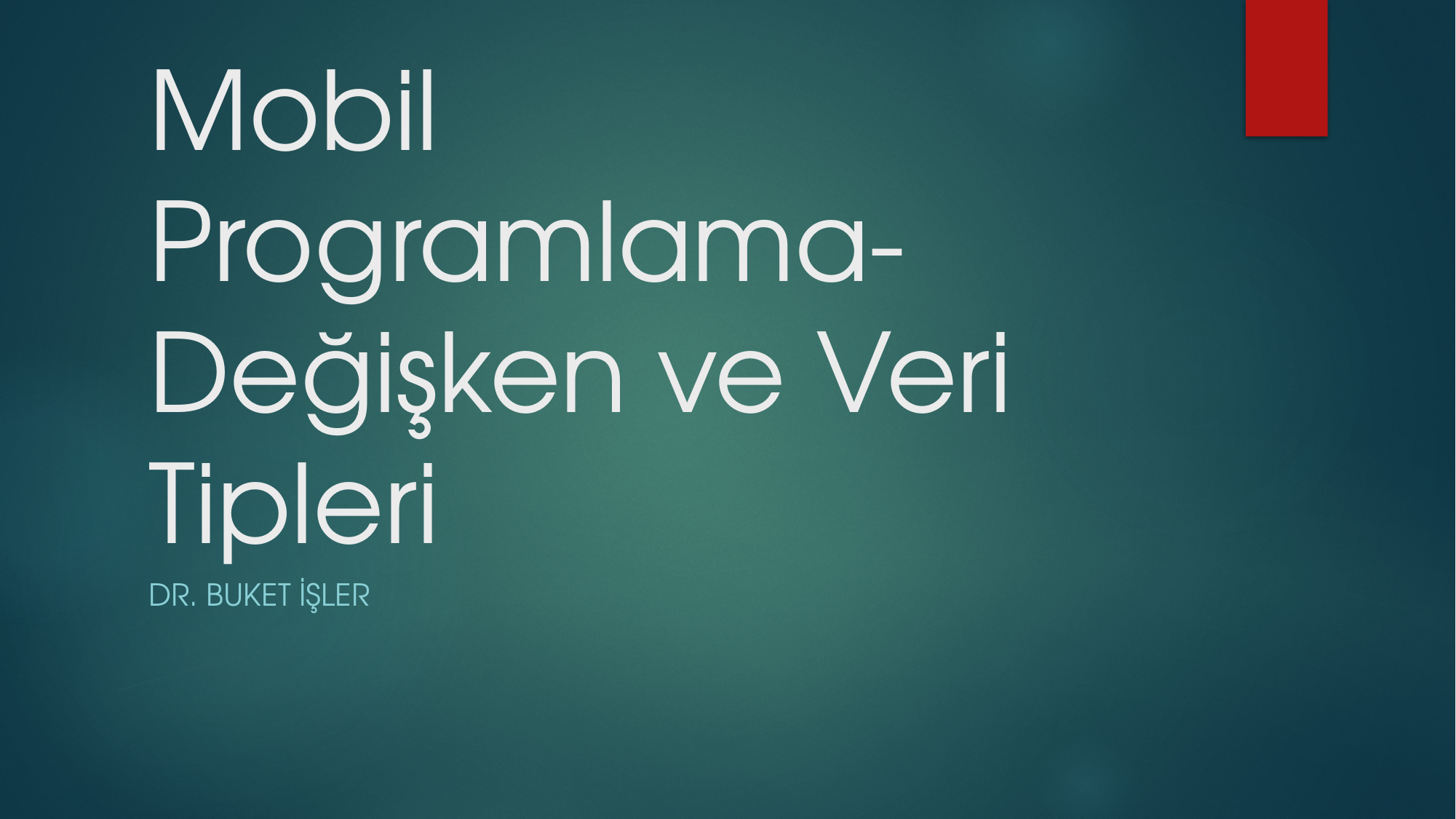

# Mobil Programlama- Değişken ve Veri Tipleri
Dr. Buket işler